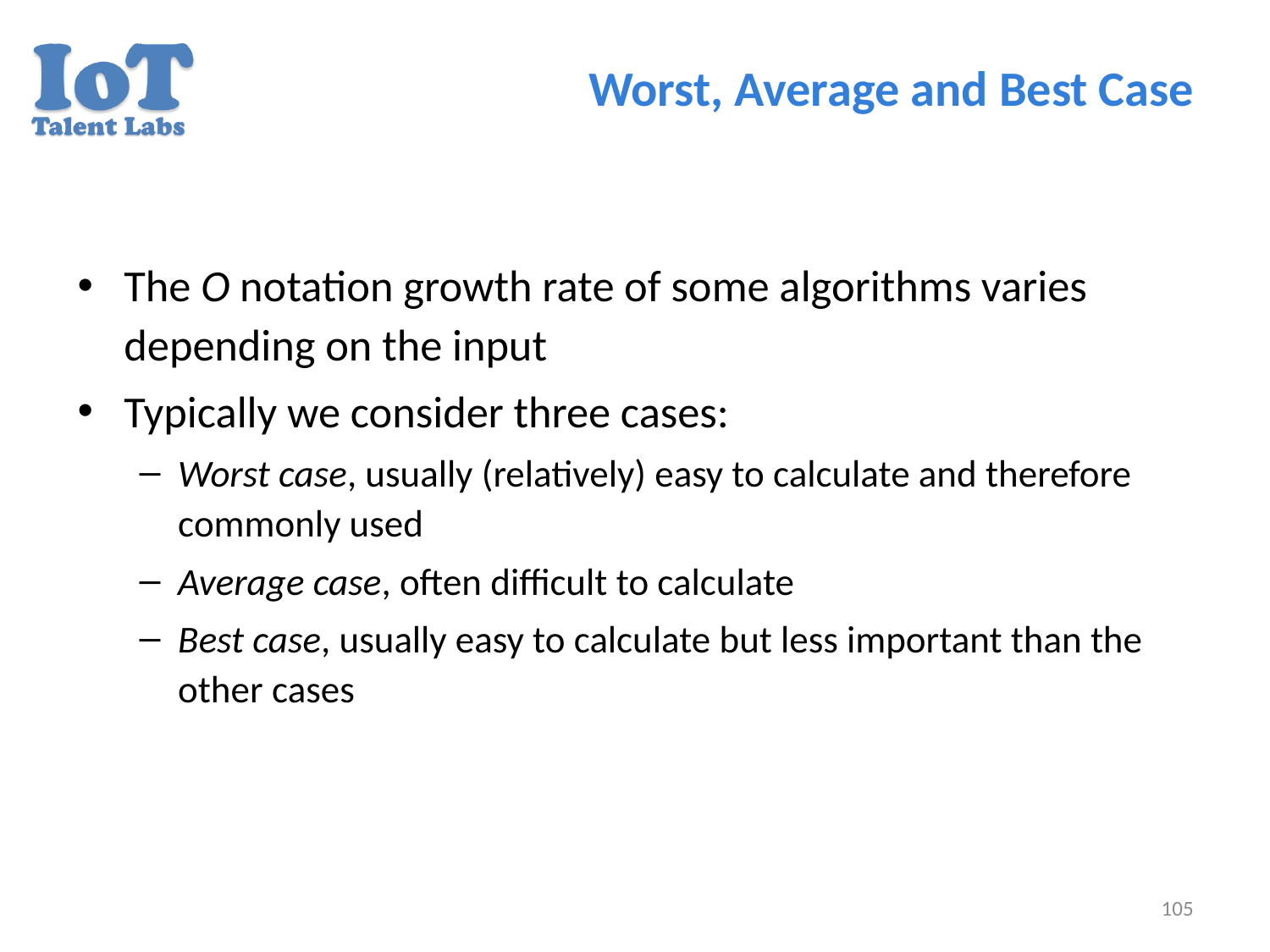

# Worst, Average and Best Case
The O notation growth rate of some algorithms varies depending on the input
Typically we consider three cases:
Worst case, usually (relatively) easy to calculate and therefore commonly used
Average case, often difficult to calculate
Best case, usually easy to calculate but less important than the other cases

105